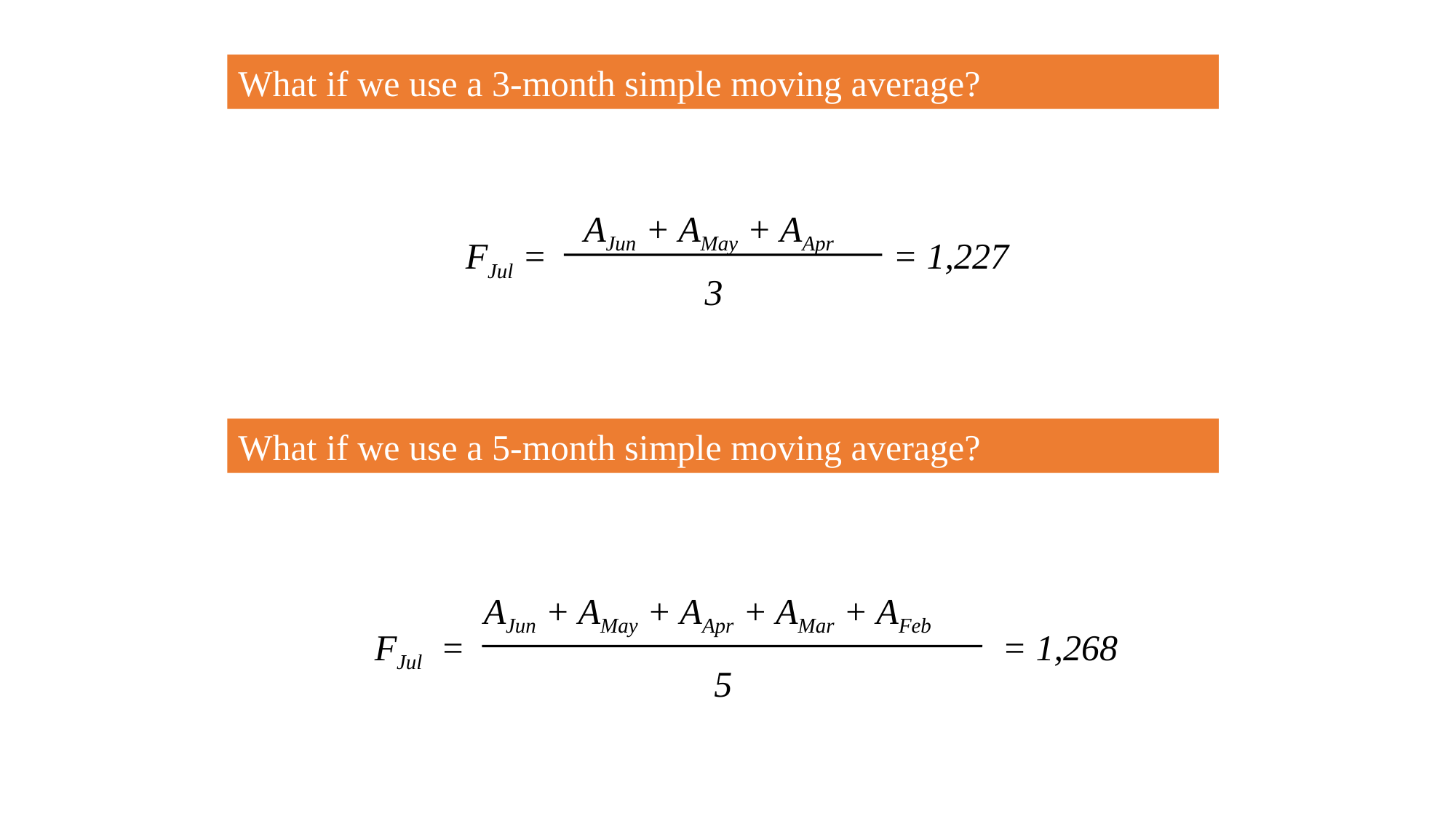

What if we use a 3-month simple moving average?
AJun + AMay + AApr
FJul =
= 1,227

3
What if we use a 5-month simple moving average?
AJun + AMay + AApr + AMar + AFeb
FJul  =
= 1,268

5